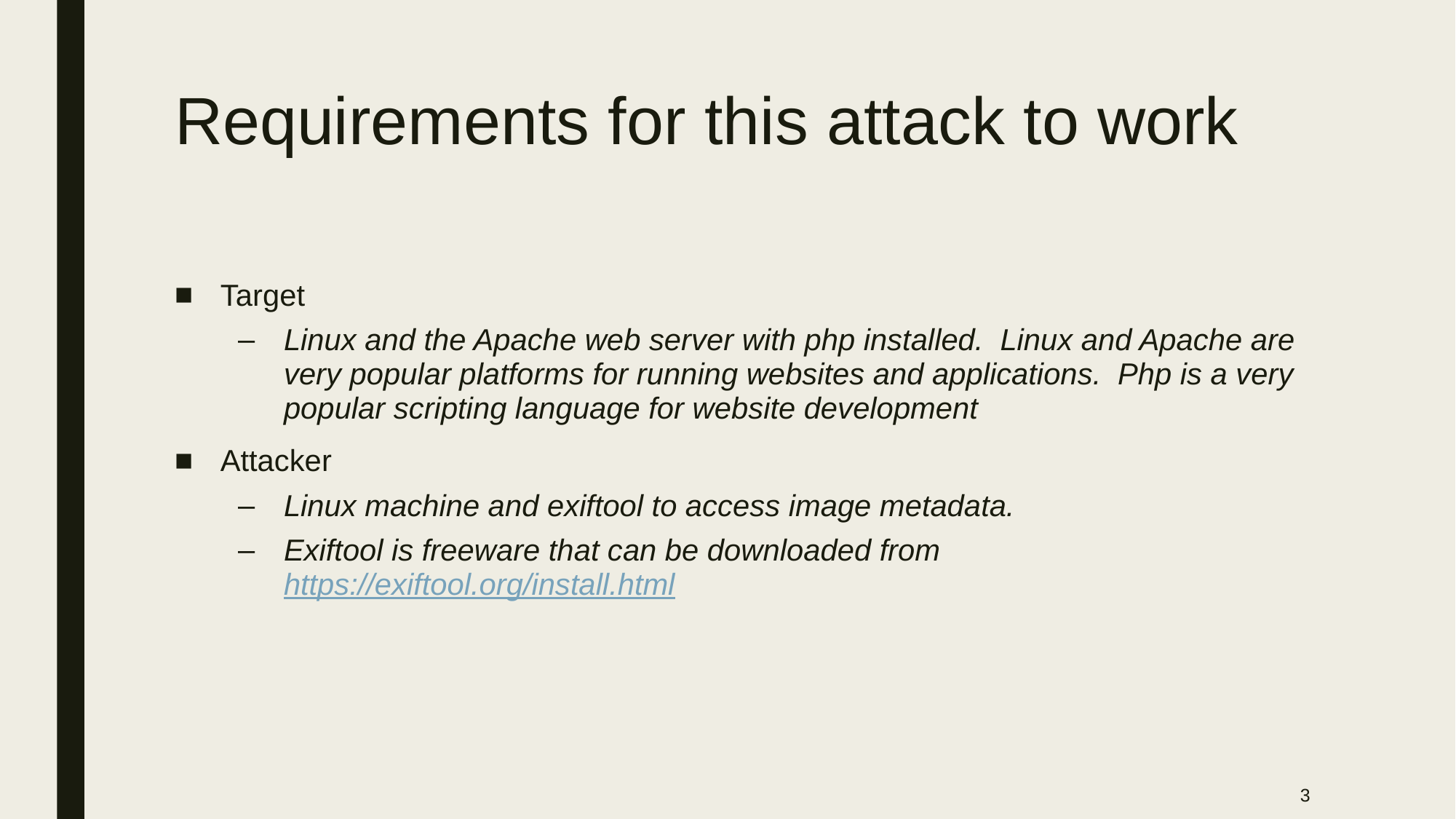

# Requirements for this attack to work
Target
Linux and the Apache web server with php installed.  Linux and Apache are very popular platforms for running websites and applications.  Php is a very popular scripting language for website development
Attacker
Linux machine and exiftool to access image metadata.
Exiftool is freeware that can be downloaded from https://exiftool.org/install.html
3